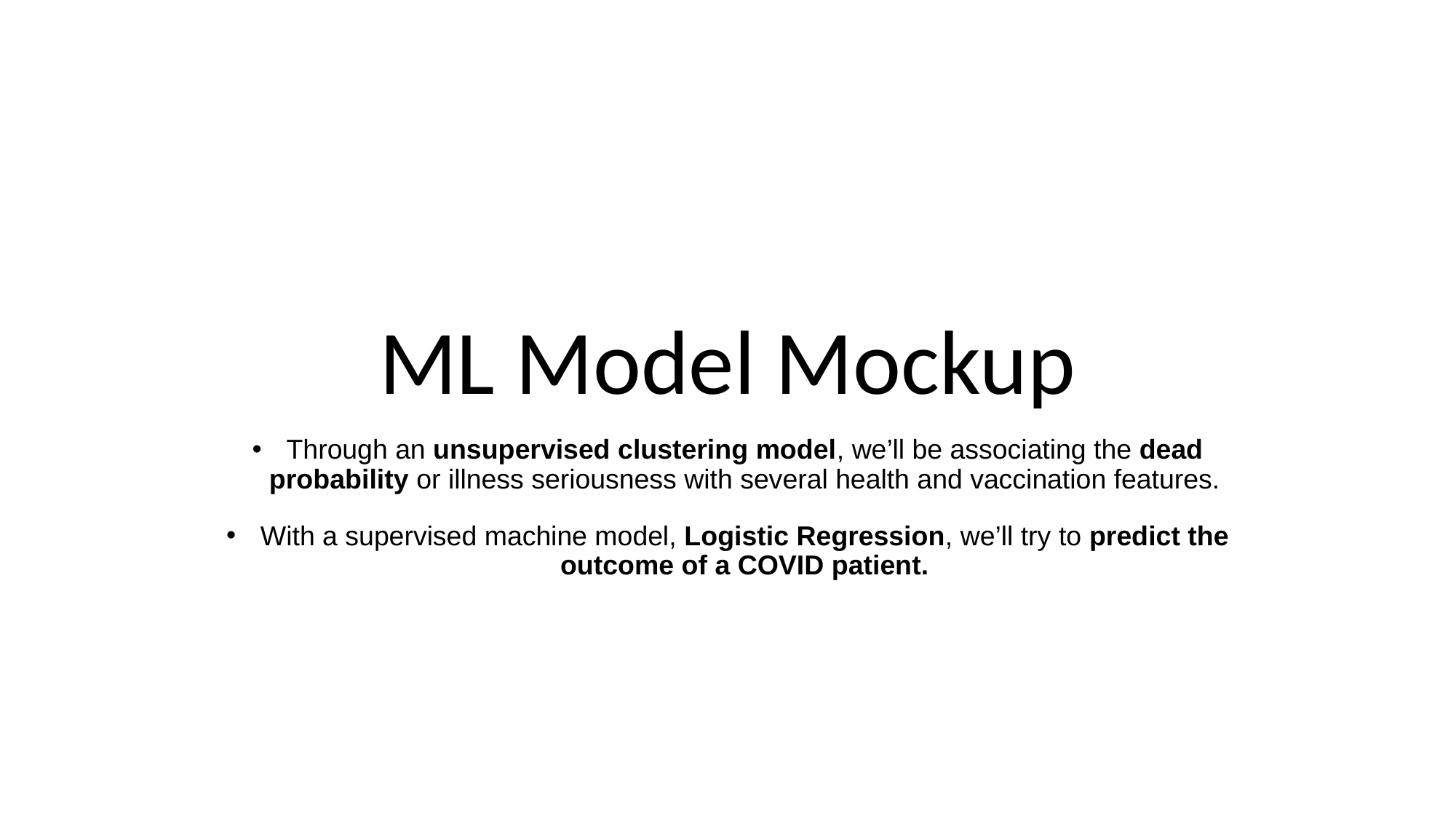

# ML Model Mockup
Through an unsupervised clustering model, we’ll be associating the dead probability or illness seriousness with several health and vaccination features.
With a supervised machine model, Logistic Regression, we’ll try to predict the outcome of a COVID patient.